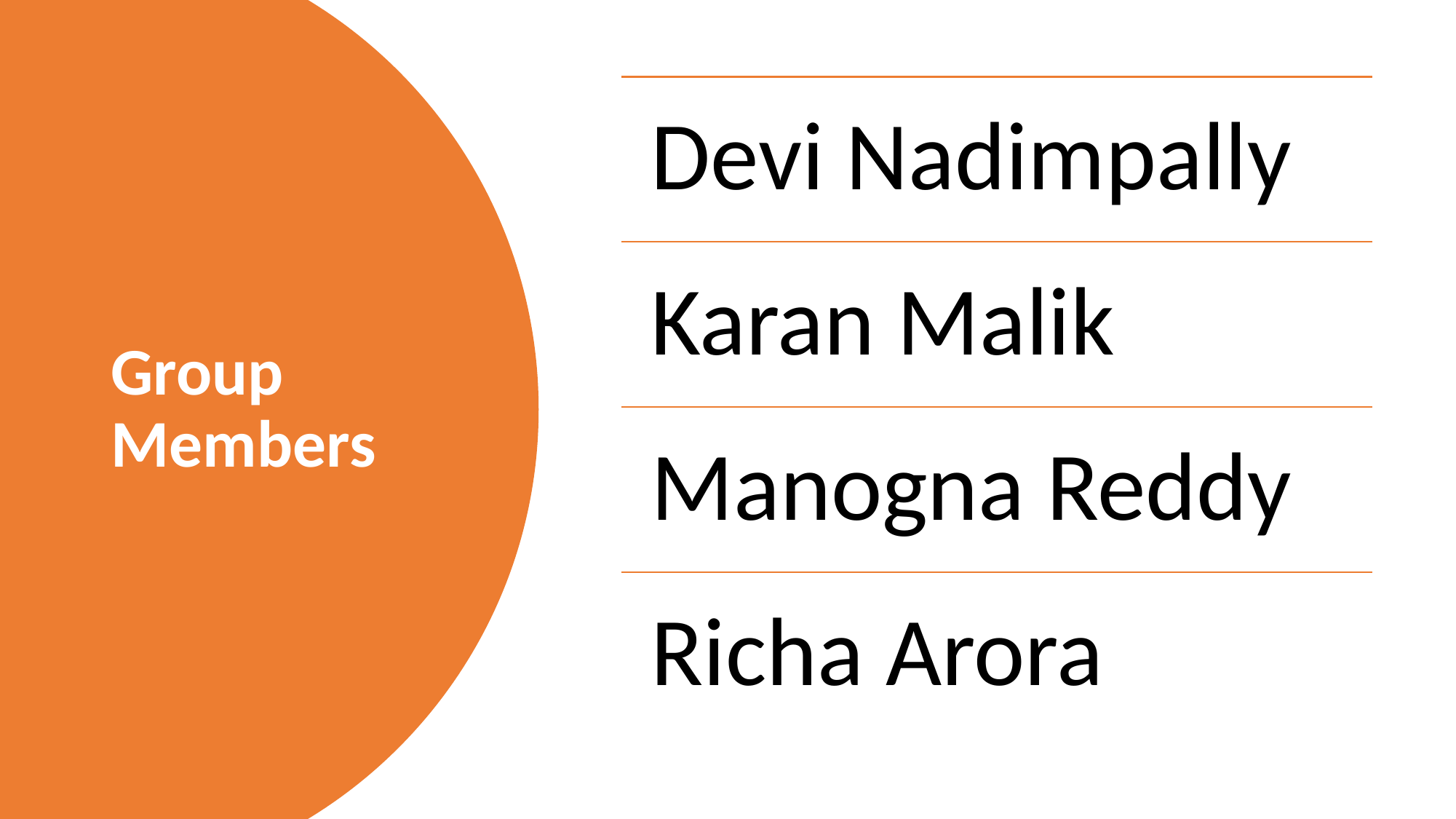

Devi Nadimpally

Karan Malik

Manogna Reddy

Richa Arora
# Group Members